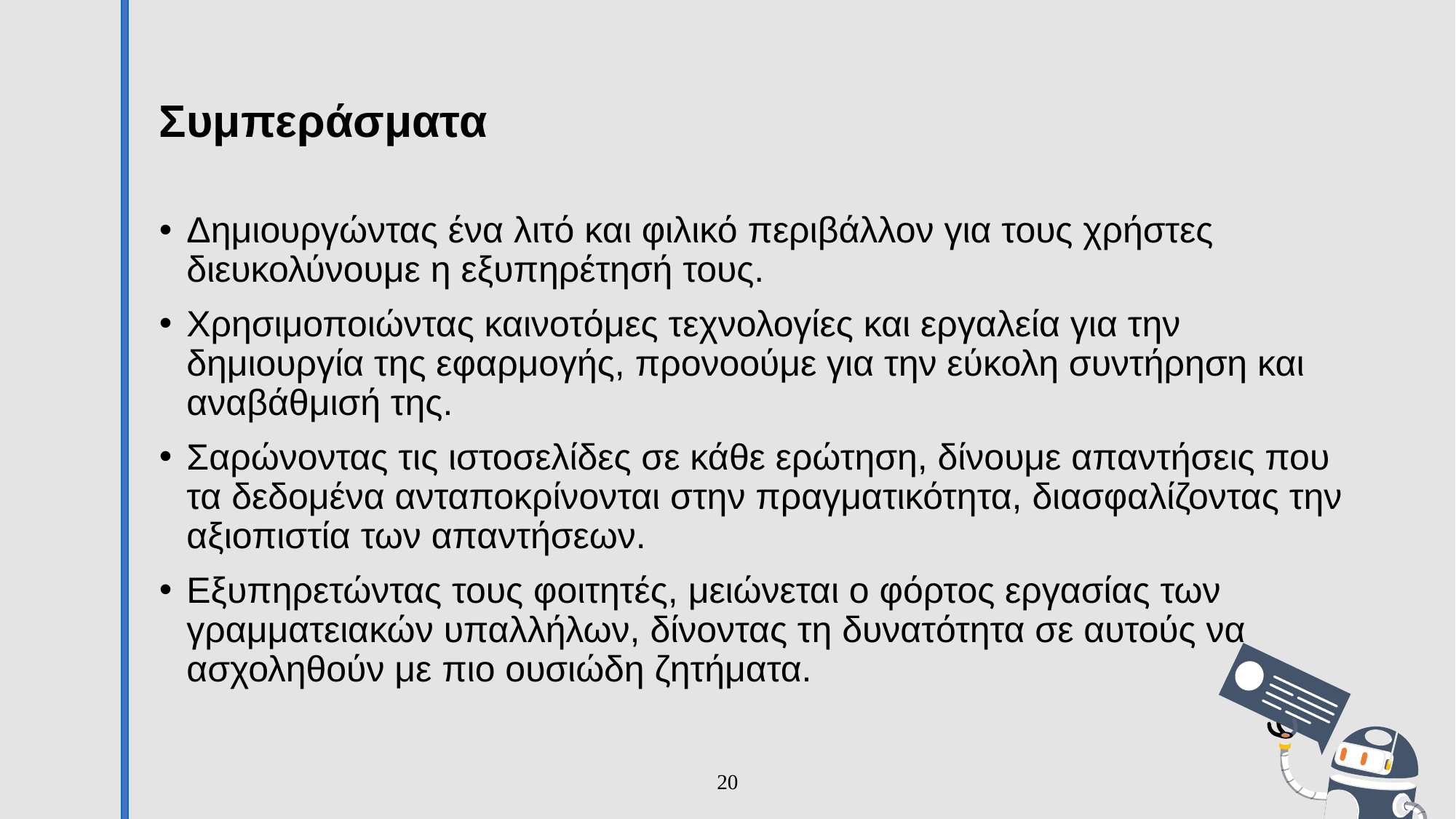

# Συμπεράσματα
Δημιουργώντας ένα λιτό και φιλικό περιβάλλον για τους χρήστες διευκολύνουμε η εξυπηρέτησή τους.
Χρησιμοποιώντας καινοτόμες τεχνολογίες και εργαλεία για την δημιουργία της εφαρμογής, προνοούμε για την εύκολη συντήρηση και αναβάθμισή της.
Σαρώνοντας τις ιστοσελίδες σε κάθε ερώτηση, δίνουμε απαντήσεις που τα δεδομένα ανταποκρίνονται στην πραγματικότητα, διασφαλίζοντας την αξιοπιστία των απαντήσεων.
Εξυπηρετώντας τους φοιτητές, μειώνεται ο φόρτος εργασίας των γραμματειακών υπαλλήλων, δίνοντας τη δυνατότητα σε αυτούς να ασχοληθούν με πιο ουσιώδη ζητήματα.

20